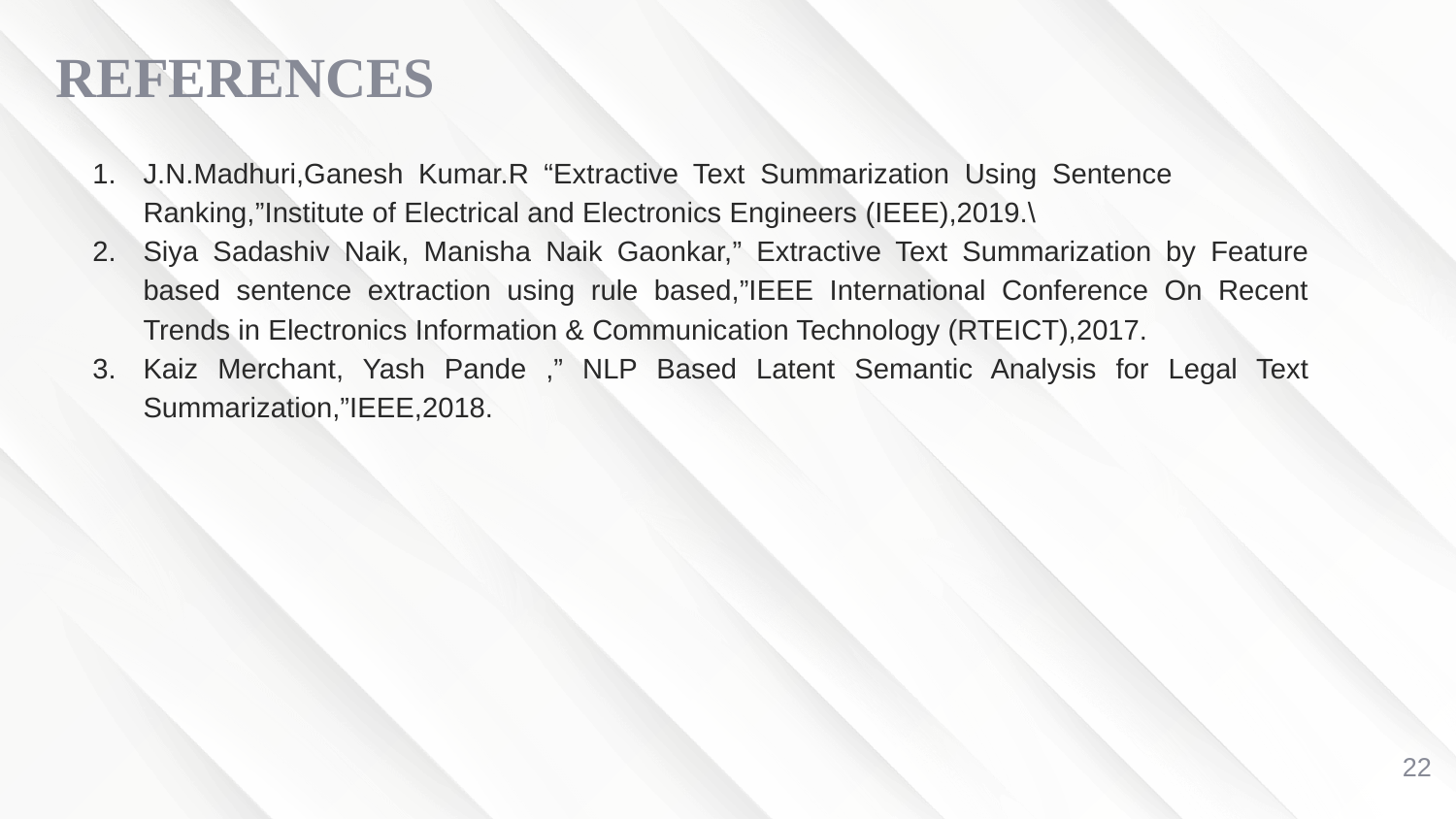

# REFERENCES
J.N.Madhuri,Ganesh Kumar.R “Extractive Text Summarization Using Sentence          Ranking,”Institute of Electrical and Electronics Engineers (IEEE),2019.\
Siya Sadashiv Naik, Manisha Naik Gaonkar,” Extractive Text Summarization by Feature based sentence extraction using rule based,”IEEE International Conference On Recent Trends in Electronics Information & Communication Technology (RTEICT),2017.
Kaiz Merchant, Yash Pande ,” NLP Based Latent Semantic Analysis for Legal Text Summarization,”IEEE,2018.

22